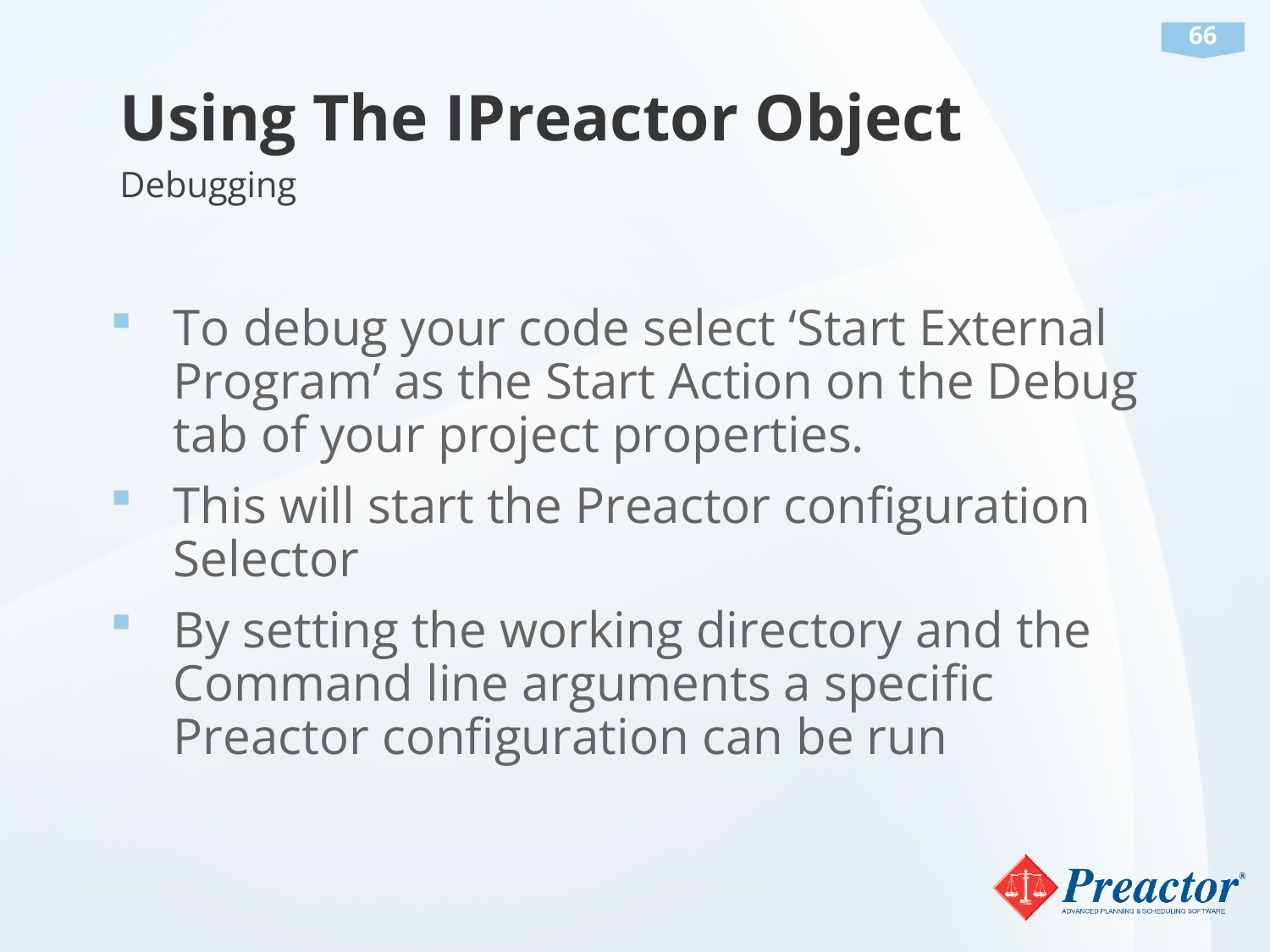

# Using The IPreactor Object
Debugging

To debug your code select ‘Start External Program’ as the Start Action on the Debug tab of your project properties.
This will start the Preactor configuration Selector
By setting the working directory and the Command line arguments a specific Preactor configuration can be run